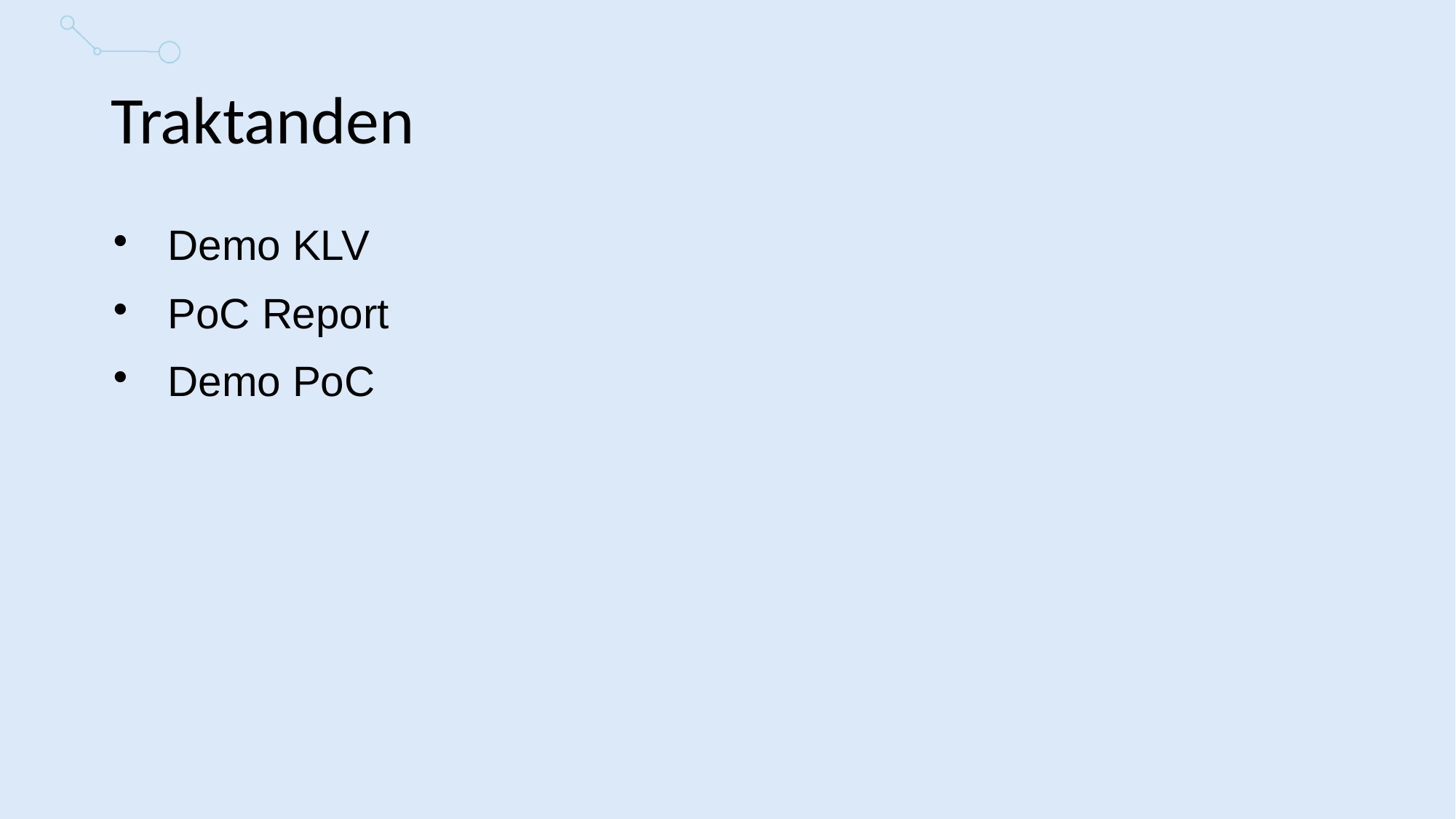

Traktanden
Demo KLV
PoC Report
Demo PoC